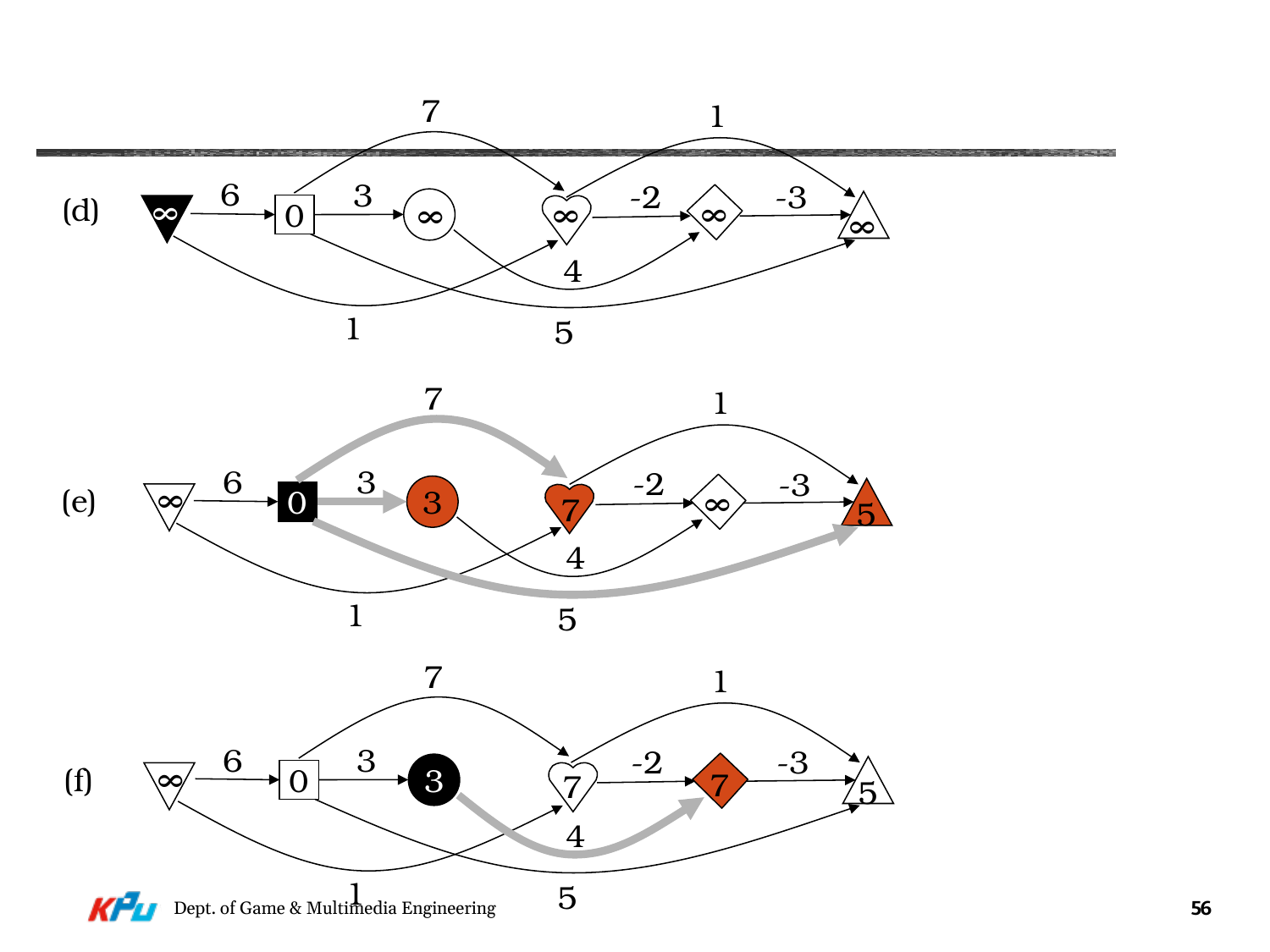

#
7
1

6
3
-2
-3

(d)
∞

∞
∞

∞

0

∞

4
1
5
7
1

6
3
-2
-3
∞

∞
(e)
3
5
0
7

4
1
5
7
1

6
3
-2
-3
∞

(f)

3
5
7
0
7

4
1
5
Dept. of Game & Multimedia Engineering
56